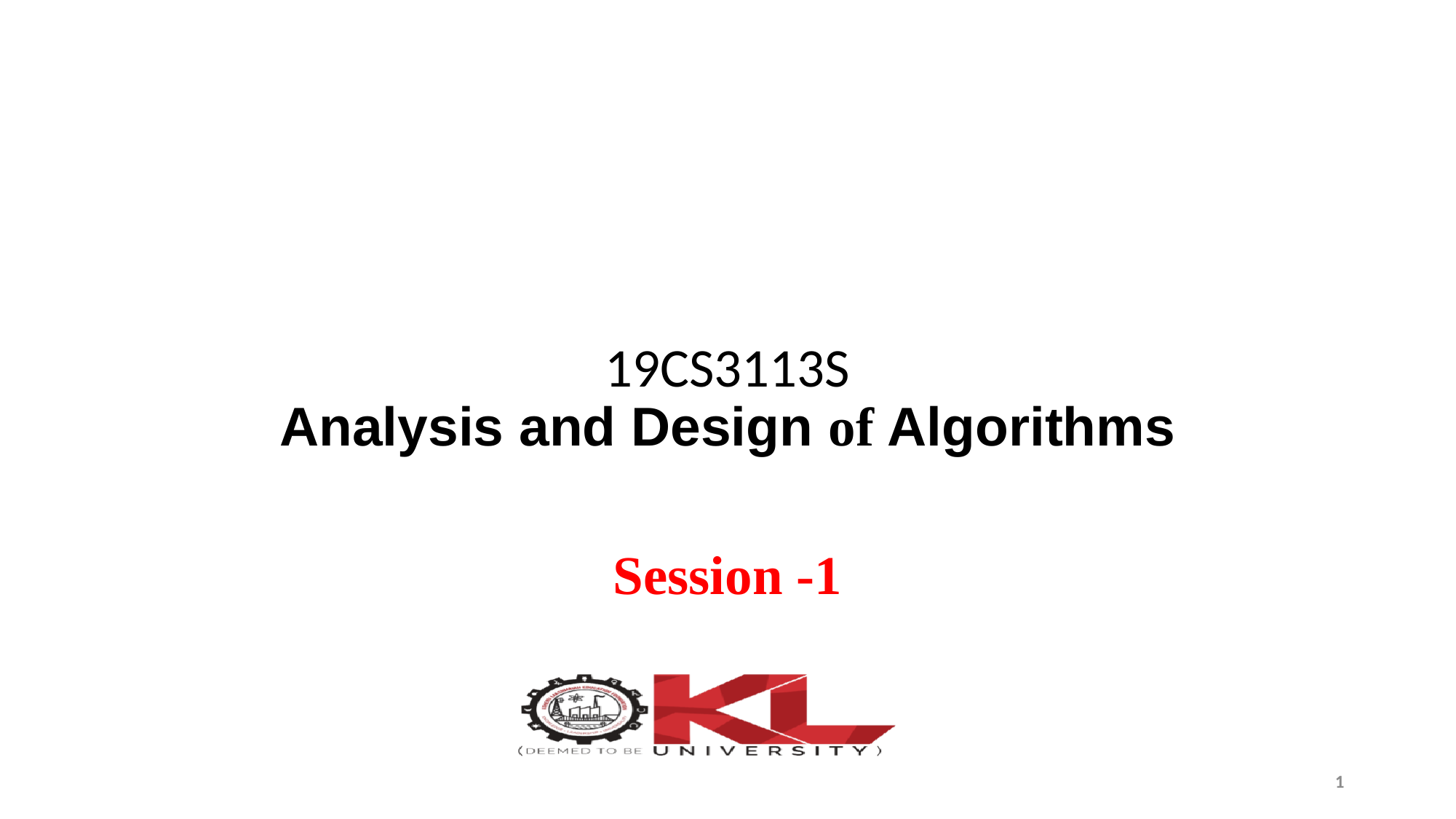

19CS3113S
Analysis and Design of Algorithms

Session -1

1